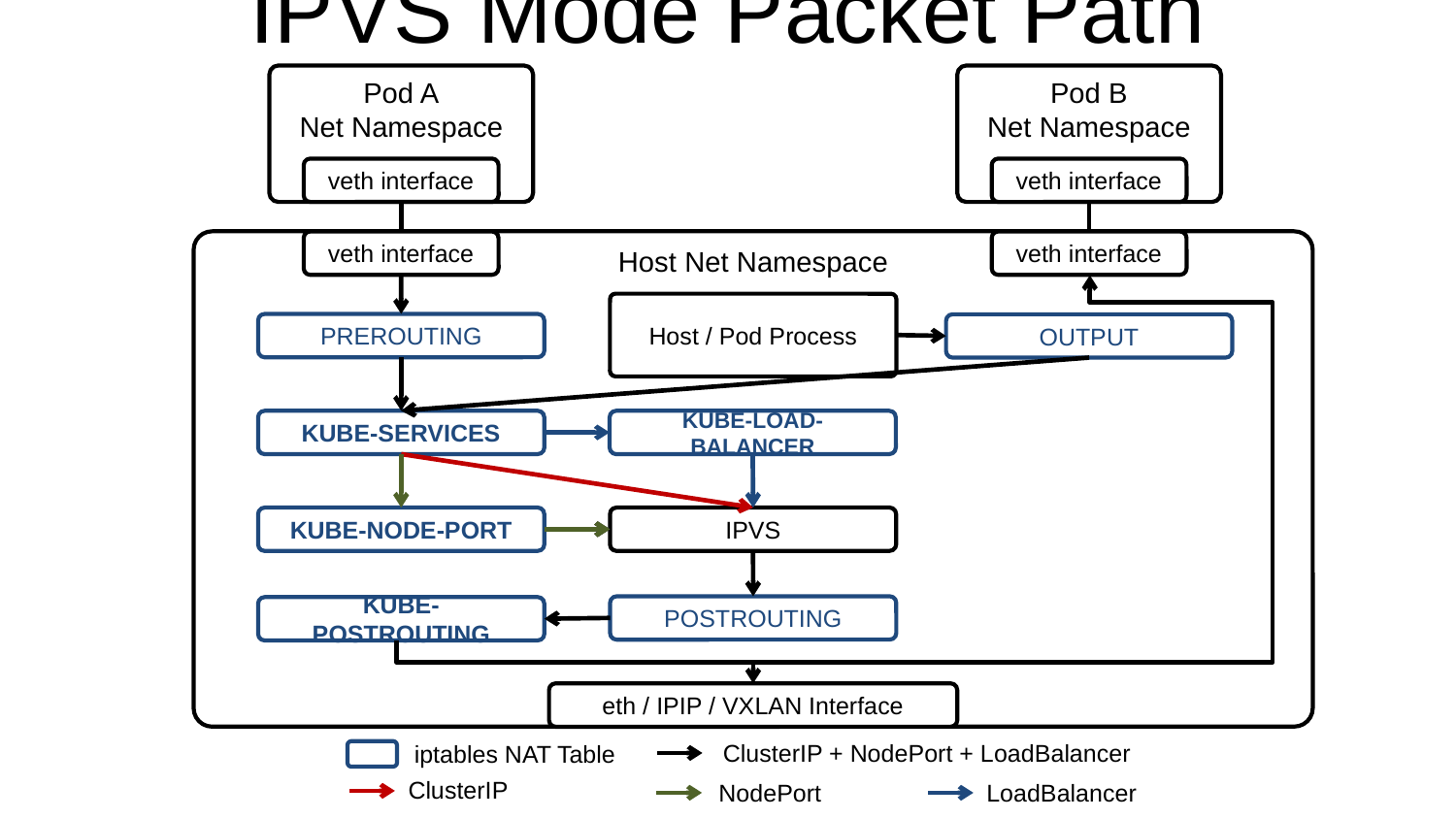

# IPVS Mode Packet Path
Pod A
Net Namespace
Pod B
Net Namespace
veth interface
veth interface
Host Net Namespace
veth interface
veth interface

Host / Pod Process
PREROUTING
OUTPUT
KUBE-SERVICES
KUBE-LOAD-BALANCER
KUBE-NODE-PORT
IPVS
POSTROUTING
KUBE-POSTROUTING
eth / IPIP / VXLAN Interface
ClusterIP + NodePort + LoadBalancer
iptables NAT Table

ClusterIP
NodePort
LoadBalancer